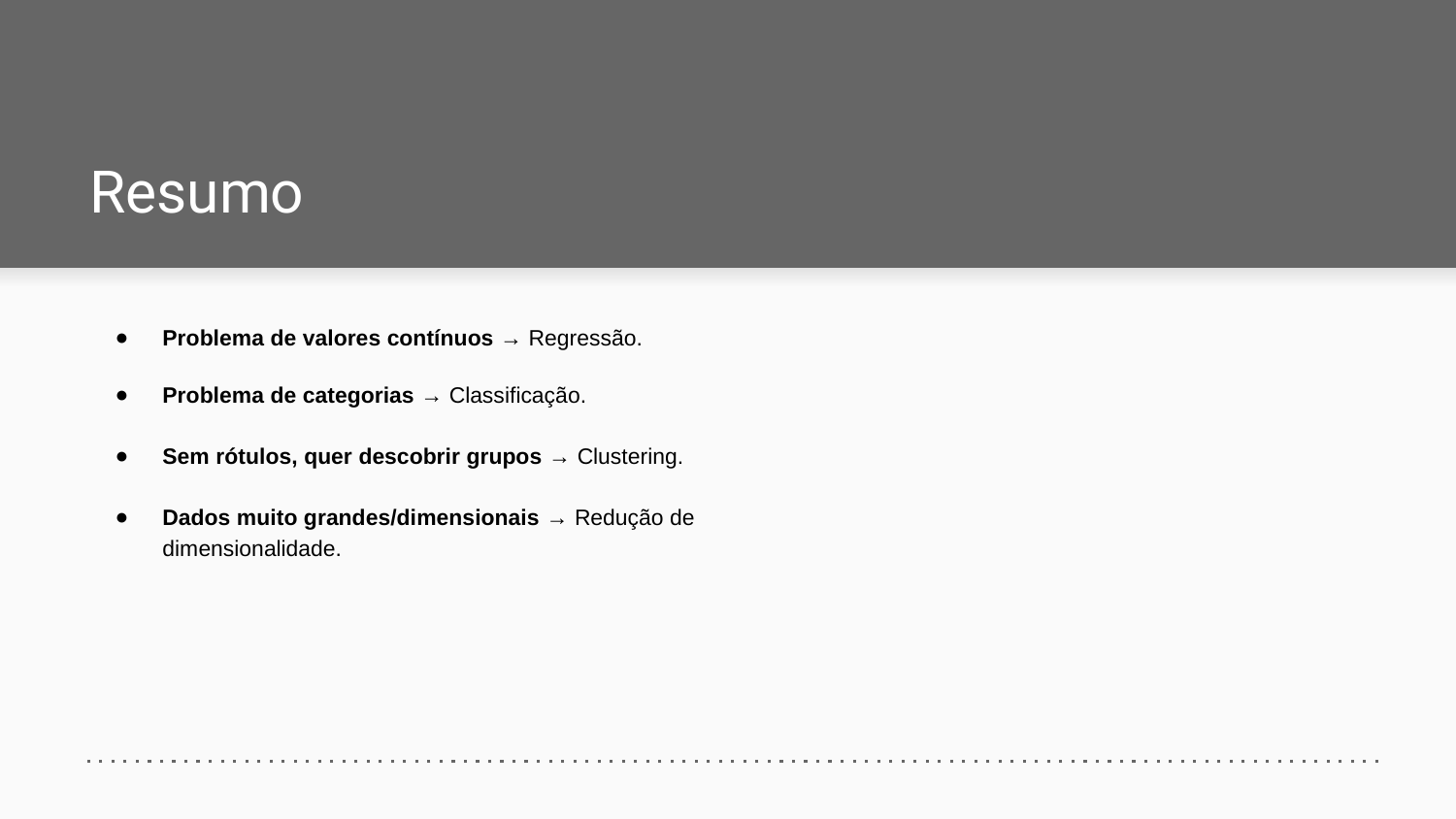

# Resumo
Problema de valores contínuos → Regressão.
Problema de categorias → Classificação.
Sem rótulos, quer descobrir grupos → Clustering.
Dados muito grandes/dimensionais → Redução de dimensionalidade.